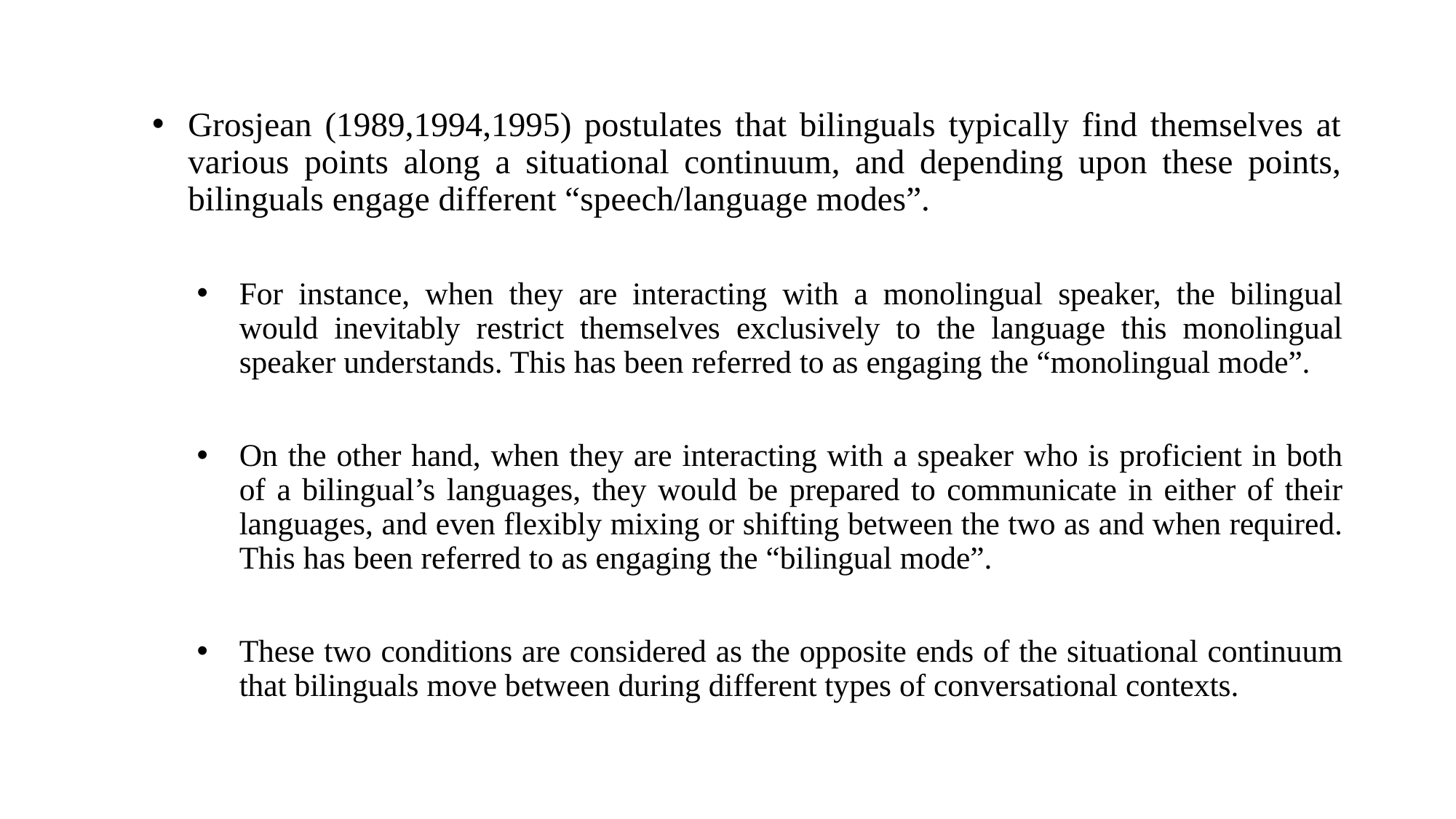

Grosjean (1989,1994,1995) postulates that bilinguals typically find themselves at various points along a situational continuum, and depending upon these points, bilinguals engage different “speech/language modes”.

For instance, when they are interacting with a monolingual speaker, the bilingual would inevitably restrict themselves exclusively to the language this monolingual speaker understands. This has been referred to as engaging the “monolingual mode”.

On the other hand, when they are interacting with a speaker who is proficient in both of a bilingual’s languages, they would be prepared to communicate in either of their languages, and even flexibly mixing or shifting between the two as and when required. This has been referred to as engaging the “bilingual mode”.

These two conditions are considered as the opposite ends of the situational continuum that bilinguals move between during different types of conversational contexts.